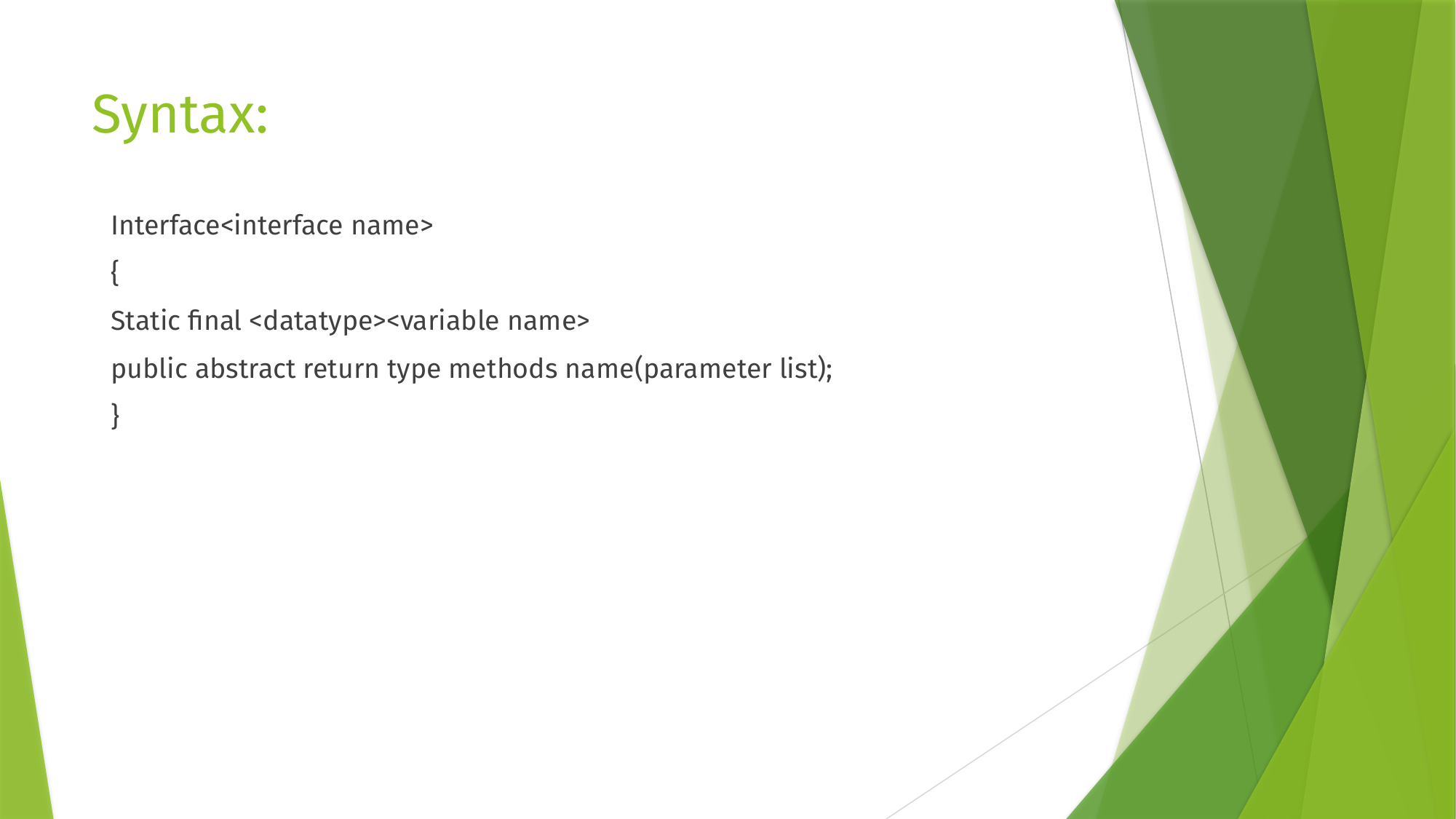

# Syntax:
Interface<interface name>
{
Static final <datatype><variable name>
public abstract return type methods name(parameter list);
}